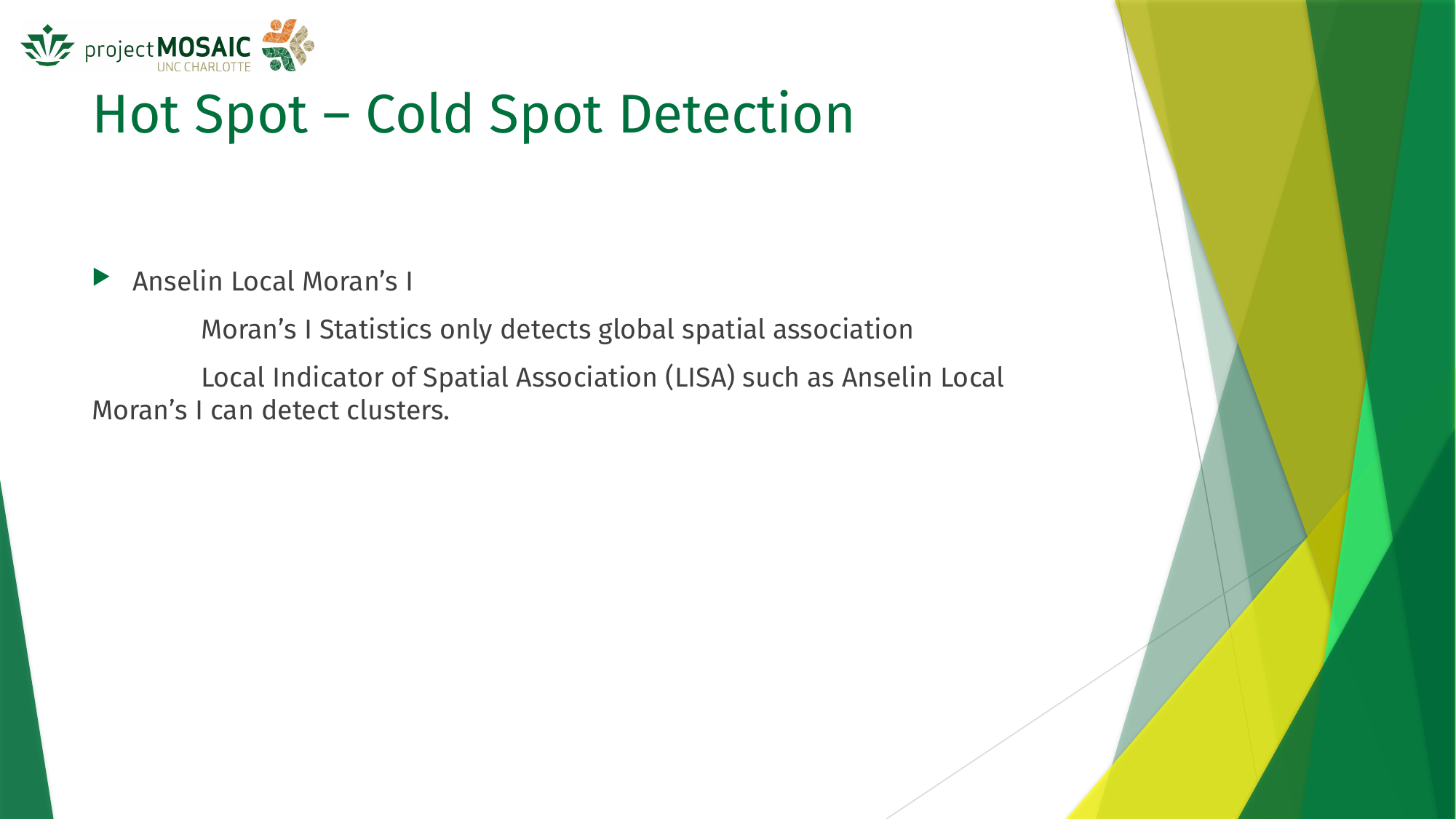

# Hot Spot – Cold Spot Detection
Anselin Local Moran’s I
	Moran’s I Statistics only detects global spatial association
	Local Indicator of Spatial Association (LISA) such as Anselin Local Moran’s I can detect clusters.